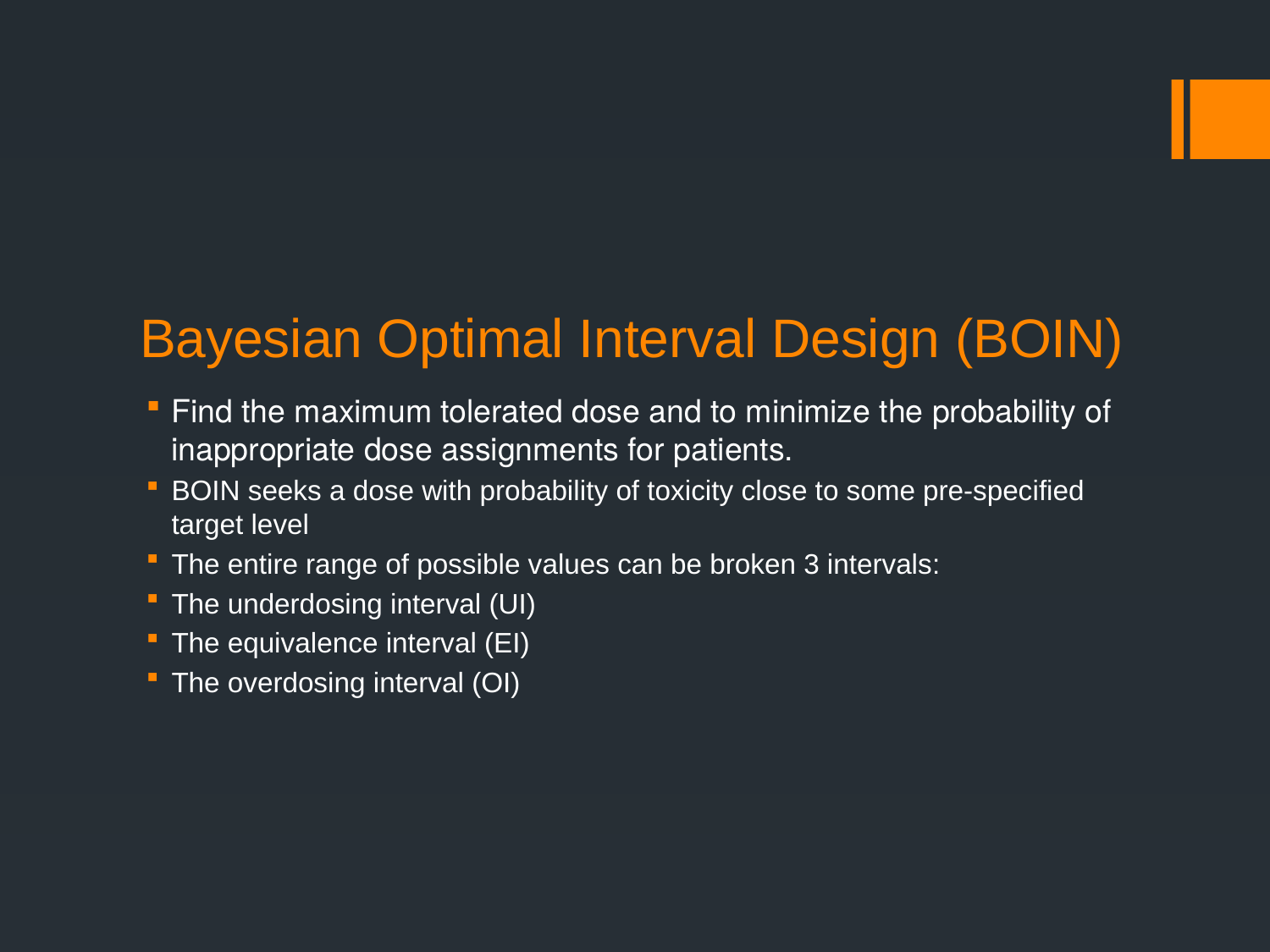

# Bayesian Optimal Interval Design (BOIN)
Find the maximum tolerated dose and to minimize the probability of inappropriate dose assignments for patients.
BOIN seeks a dose with probability of toxicity close to some pre-specified target level
The entire range of possible values can be broken 3 intervals:
The underdosing interval (UI)
The equivalence interval (EI)
The overdosing interval (OI)